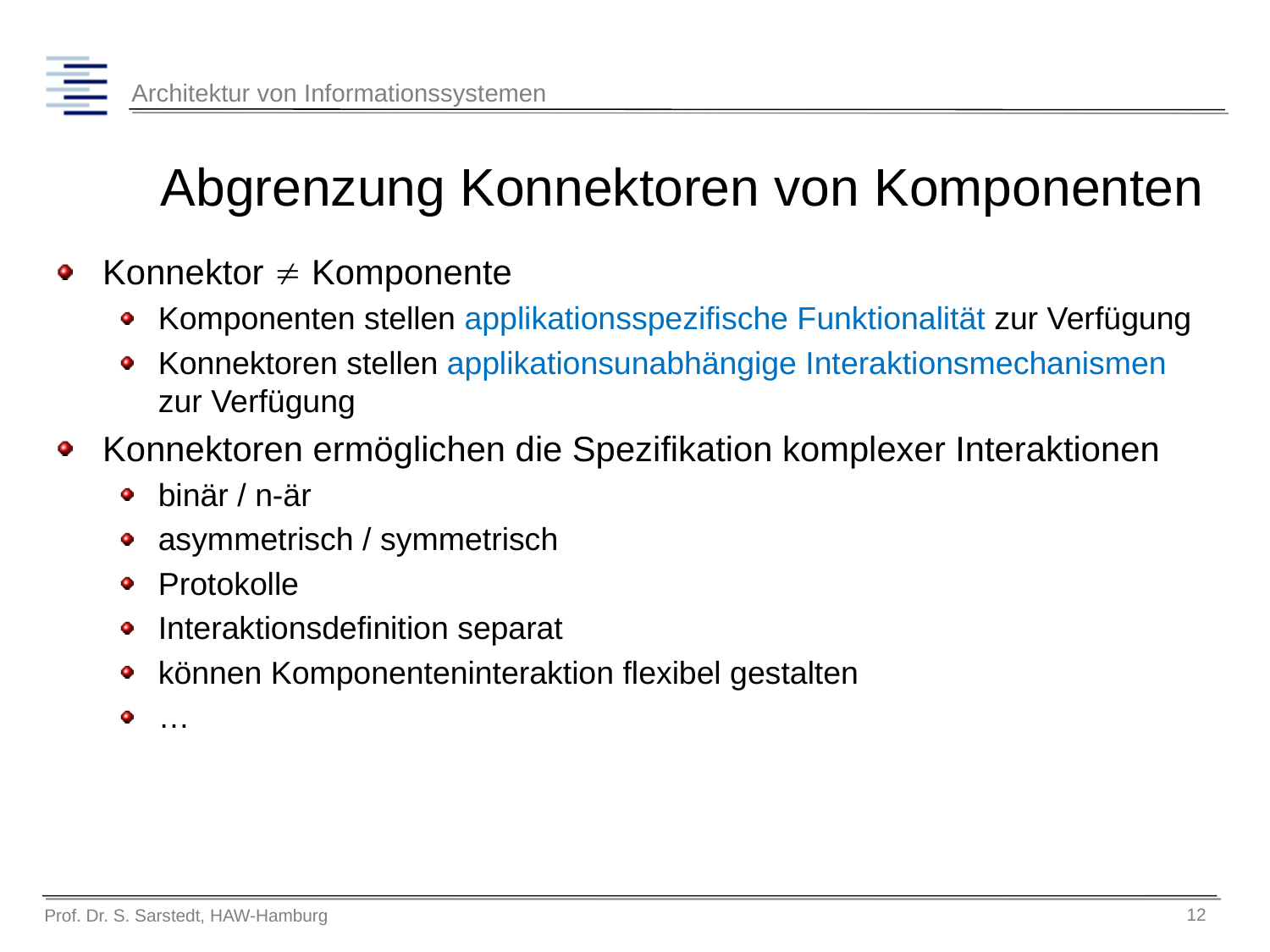

# Abgrenzung Konnektoren von Komponenten
Konnektor ≠ Komponente
Komponenten stellen applikationsspezifische Funktionalität zur Verfügung
Konnektoren stellen applikationsunabhängige Interaktionsmechanismen zur Verfügung
Konnektoren ermöglichen die Spezifikation komplexer Interaktionen
binär / n-är
asymmetrisch / symmetrisch
Protokolle
Interaktionsdefinition separat
können Komponenteninteraktion flexibel gestalten
…